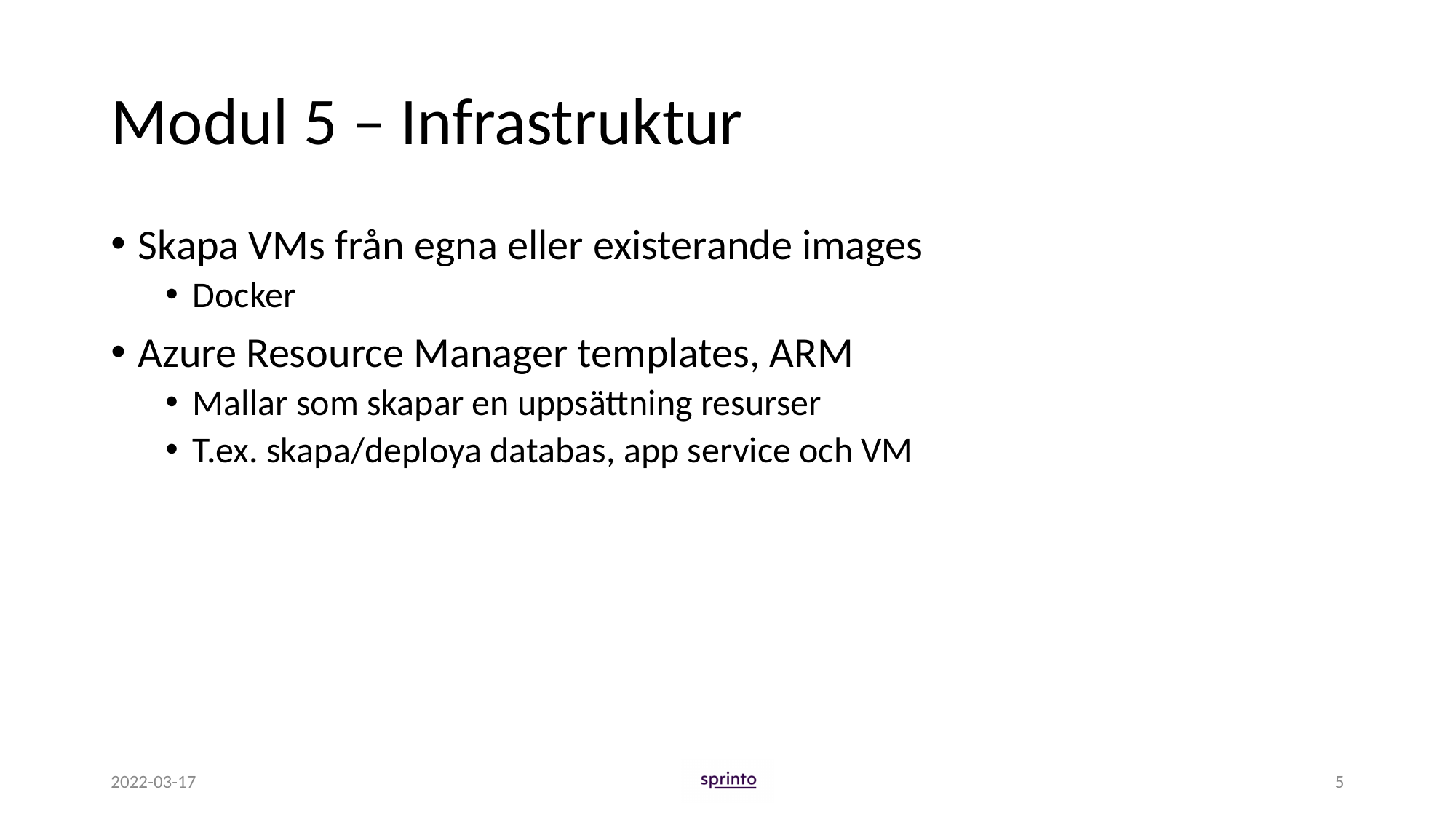

# Modul 5 – Infrastruktur
Skapa VMs från egna eller existerande images
Docker
Azure Resource Manager templates, ARM
Mallar som skapar en uppsättning resurser
T.ex. skapa/deploya databas, app service och VM

2022-03-17
5